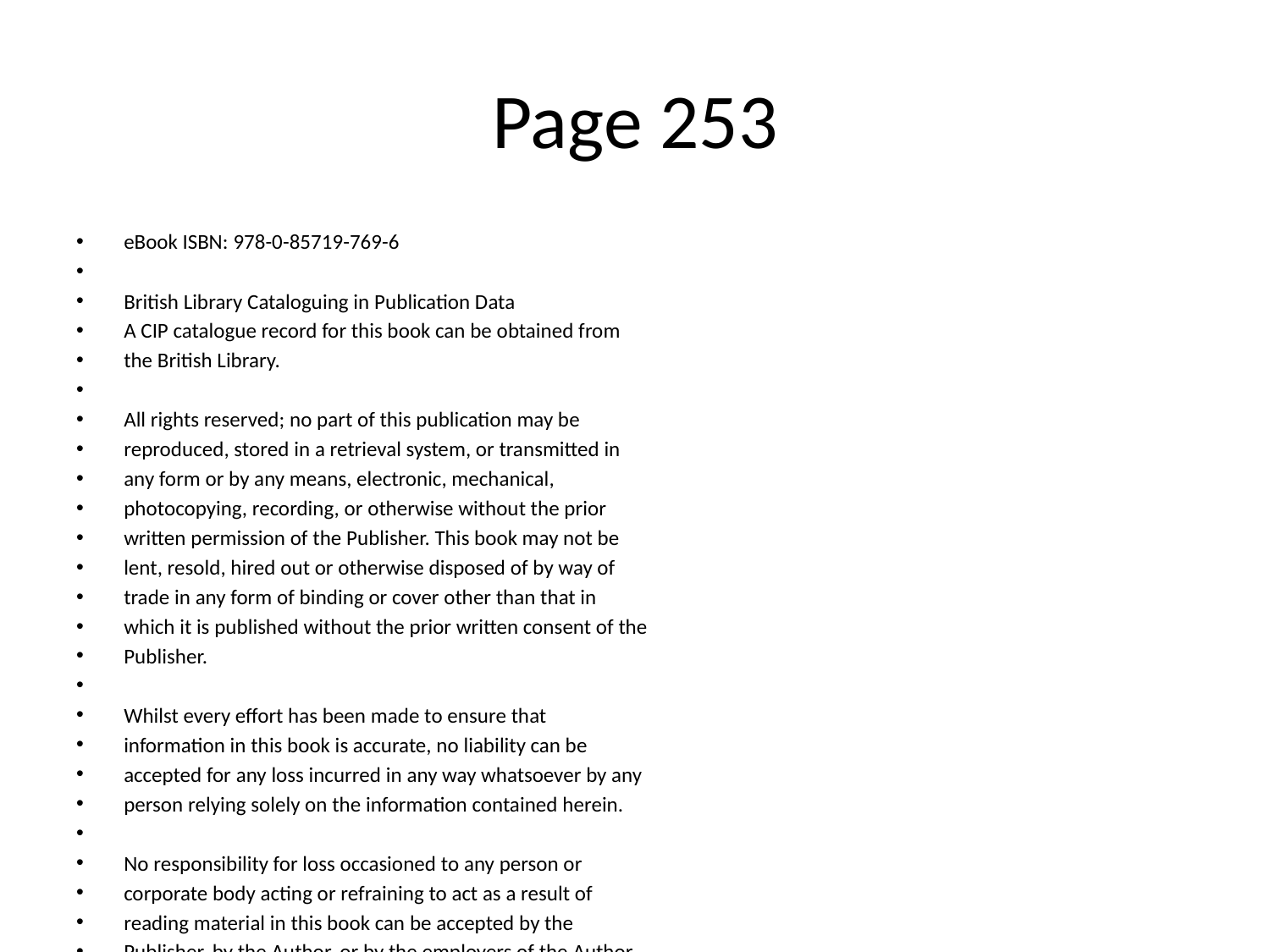

# Page 253
eBook ISBN: 978-0-85719-769-6

British Library Cataloguing in Publication Data
A CIP catalogue record for this book can be obtained from
the British Library.

All rights reserved; no part of this publication may be
reproduced, stored in a retrieval system, or transmitted in
any form or by any means, electronic, mechanical,
photocopying, recording, or otherwise without the prior
written permission of the Publisher. This book may not be
lent, resold, hired out or otherwise disposed of by way of
trade in any form of binding or cover other than that in
which it is published without the prior written consent of the
Publisher.

Whilst every eﬀort has been made to ensure that
information in this book is accurate, no liability can be
accepted for any loss incurred in any way whatsoever by any
person relying solely on the information contained herein.

No responsibility for loss occasioned to any person or
corporate body acting or refraining to act as a result of
reading material in this book can be accepted by the
Publisher, by the Author, or by the employers of the Author.